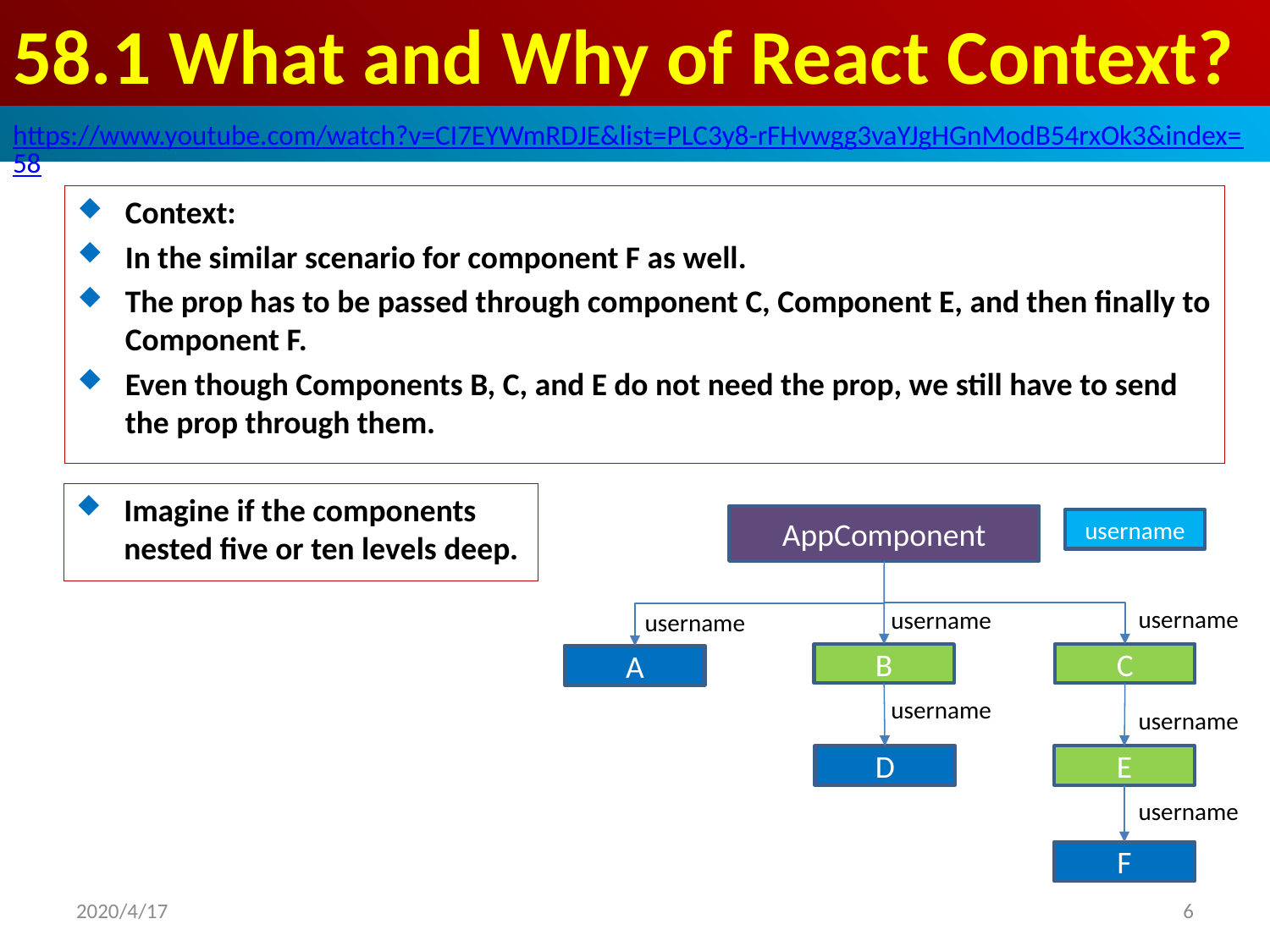

# 58.1 What and Why of React Context?
https://www.youtube.com/watch?v=CI7EYWmRDJE&list=PLC3y8-rFHvwgg3vaYJgHGnModB54rxOk3&index=58
Context:
In the similar scenario for component F as well.
The prop has to be passed through component C, Component E, and then finally to Component F.
Even though Components B, C, and E do not need the prop, we still have to send the prop through them.
Imagine if the components nested five or ten levels deep.
AppComponent
username
username
username
username
C
B
A
username
username
D
E
username
F
2020/4/17
6